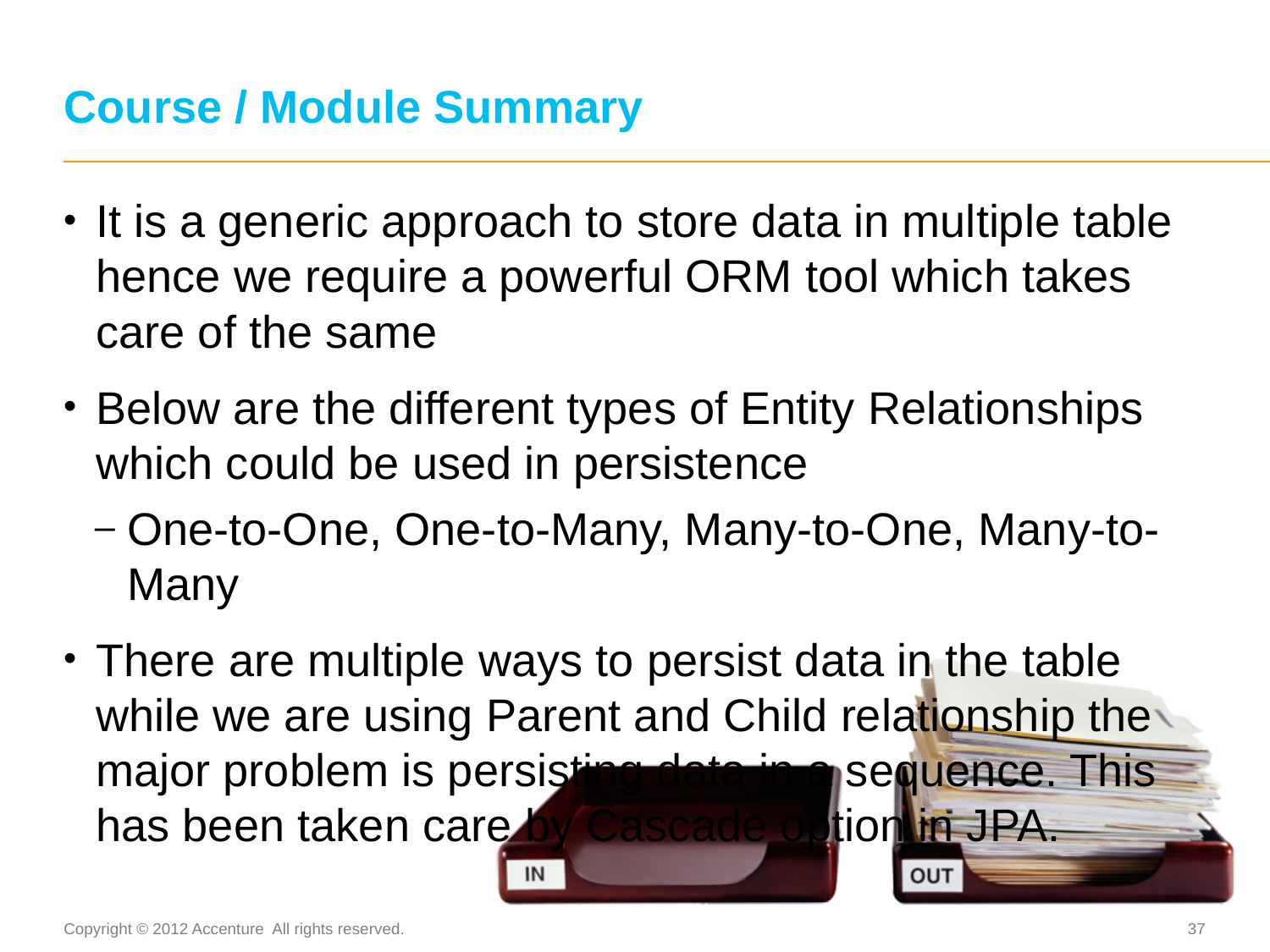

# Course / Module Summary
It is a generic approach to store data in multiple table hence we require a powerful ORM tool which takes care of the same
Below are the different types of Entity Relationships which could be used in persistence
One-to-One, One-to-Many, Many-to-One, Many-to-Many
There are multiple ways to persist data in the table while we are using Parent and Child relationship the major problem is persisting data in a sequence. This has been taken care by Cascade option in JPA.